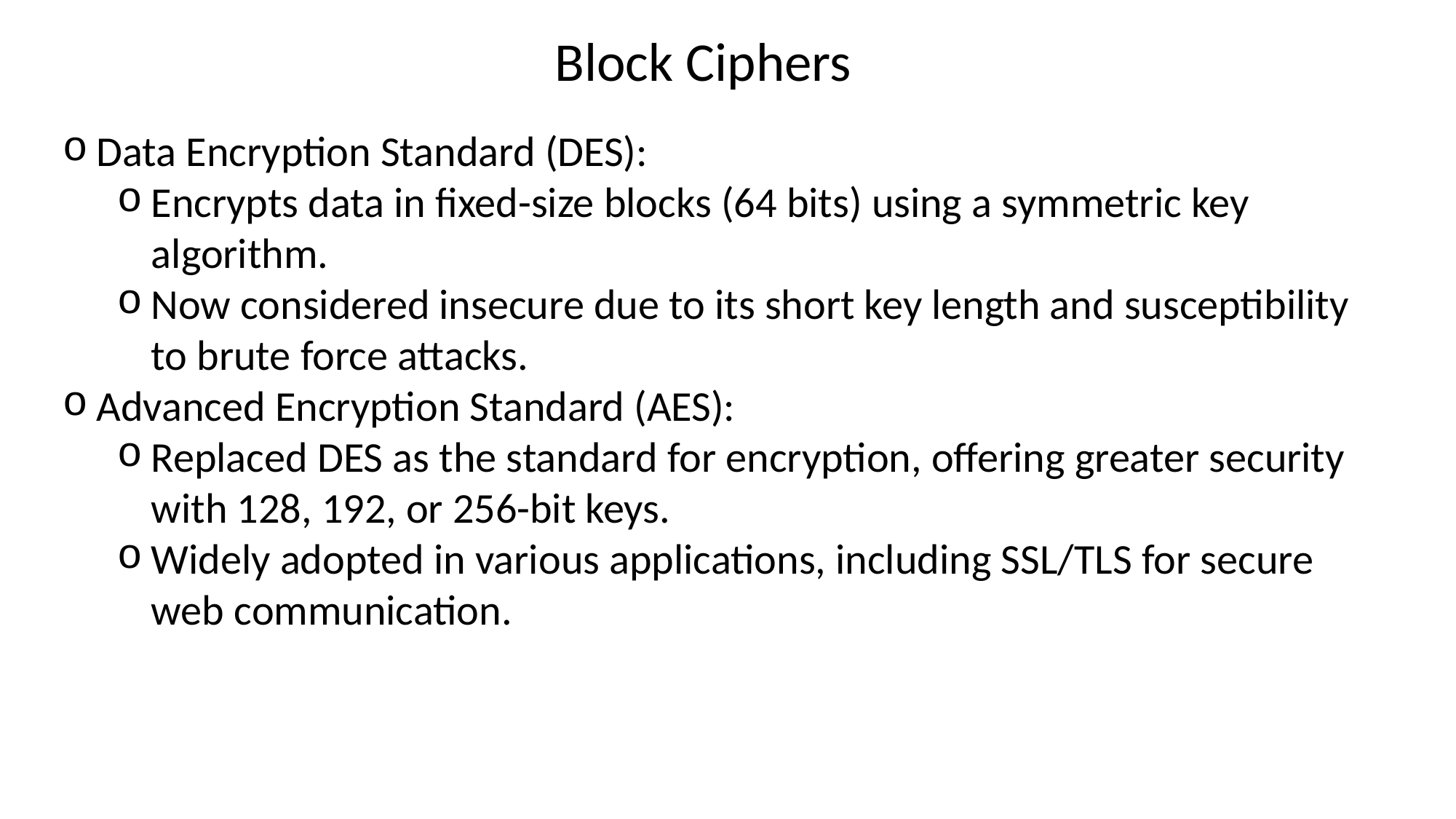

Block Ciphers
Data Encryption Standard (DES):
Encrypts data in fixed-size blocks (64 bits) using a symmetric key algorithm.
Now considered insecure due to its short key length and susceptibility to brute force attacks.
Advanced Encryption Standard (AES):
Replaced DES as the standard for encryption, offering greater security with 128, 192, or 256-bit keys.
Widely adopted in various applications, including SSL/TLS for secure web communication.